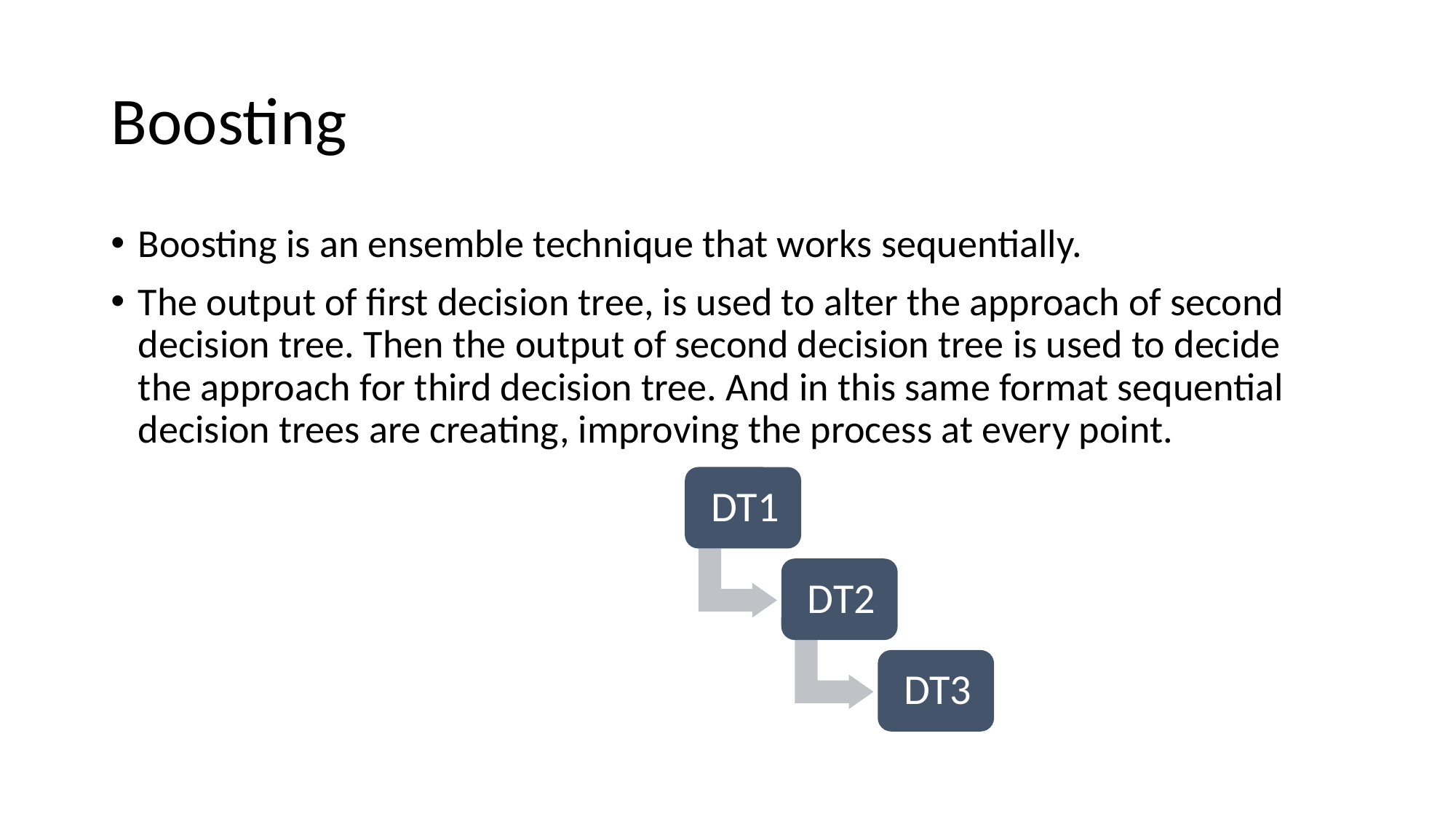

# Boosting
Boosting is an ensemble technique that works sequentially.
The output of first decision tree, is used to alter the approach of second decision tree. Then the output of second decision tree is used to decide the approach for third decision tree. And in this same format sequential decision trees are creating, improving the process at every point.
DT1
DT2
DT3